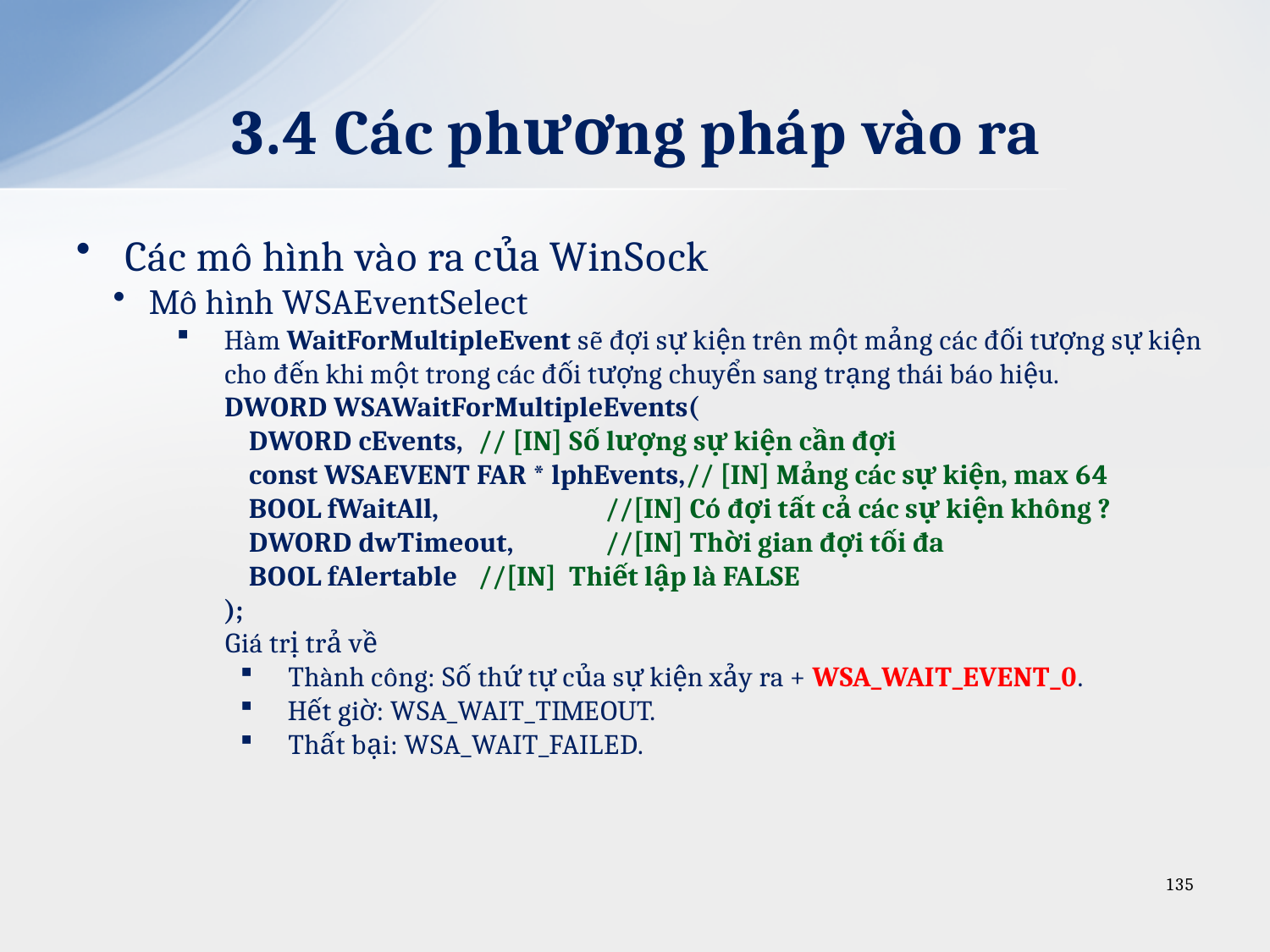

# 3.4 Các phương pháp vào ra
Các mô hình vào ra của WinSock
Mô hình WSAEventSelect
Hàm WaitForMultipleEvent sẽ đợi sự kiện trên một mảng các đối tượng sự kiện cho đến khi một trong các đối tượng chuyển sang trạng thái báo hiệu.
	DWORD WSAWaitForMultipleEvents(
	    DWORD cEvents,	// [IN] Số lượng sự kiện cần đợi
	    const WSAEVENT FAR * lphEvents,// [IN] Mảng các sự kiện, max 64
	    BOOL fWaitAll,		//[IN] Có đợi tất cả các sự kiện không ?
	    DWORD dwTimeout,	//[IN] Thời gian đợi tối đa
	    BOOL fAlertable	//[IN]  Thiết lập là FALSE
	);
	Giá trị trả về
Thành công: Số thứ tự của sự kiện xảy ra + WSA_WAIT_EVENT_0.
Hết giờ: WSA_WAIT_TIMEOUT.
Thất bại: WSA_WAIT_FAILED.

135